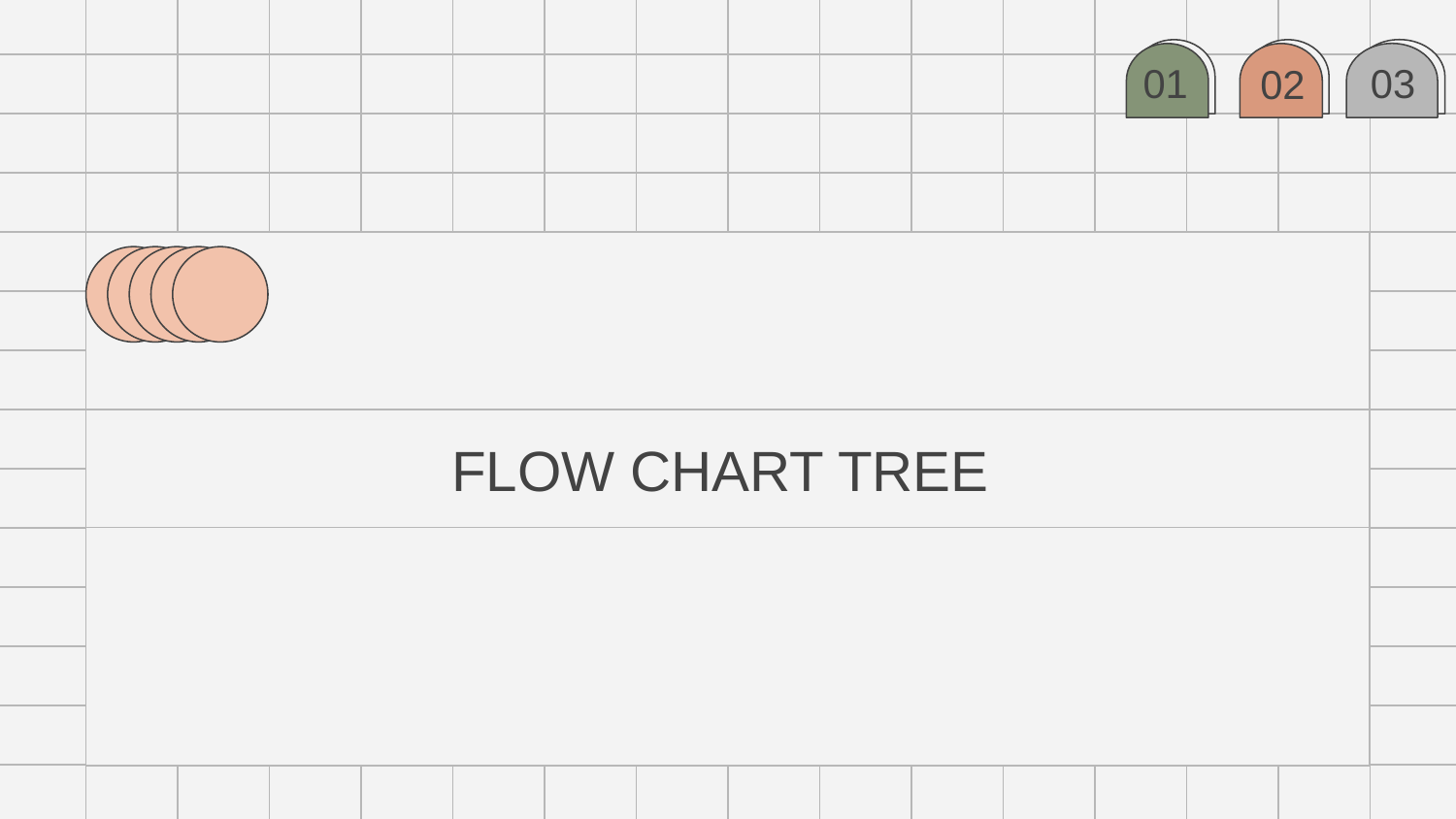

01
03
02

# FLOW CHART TREE